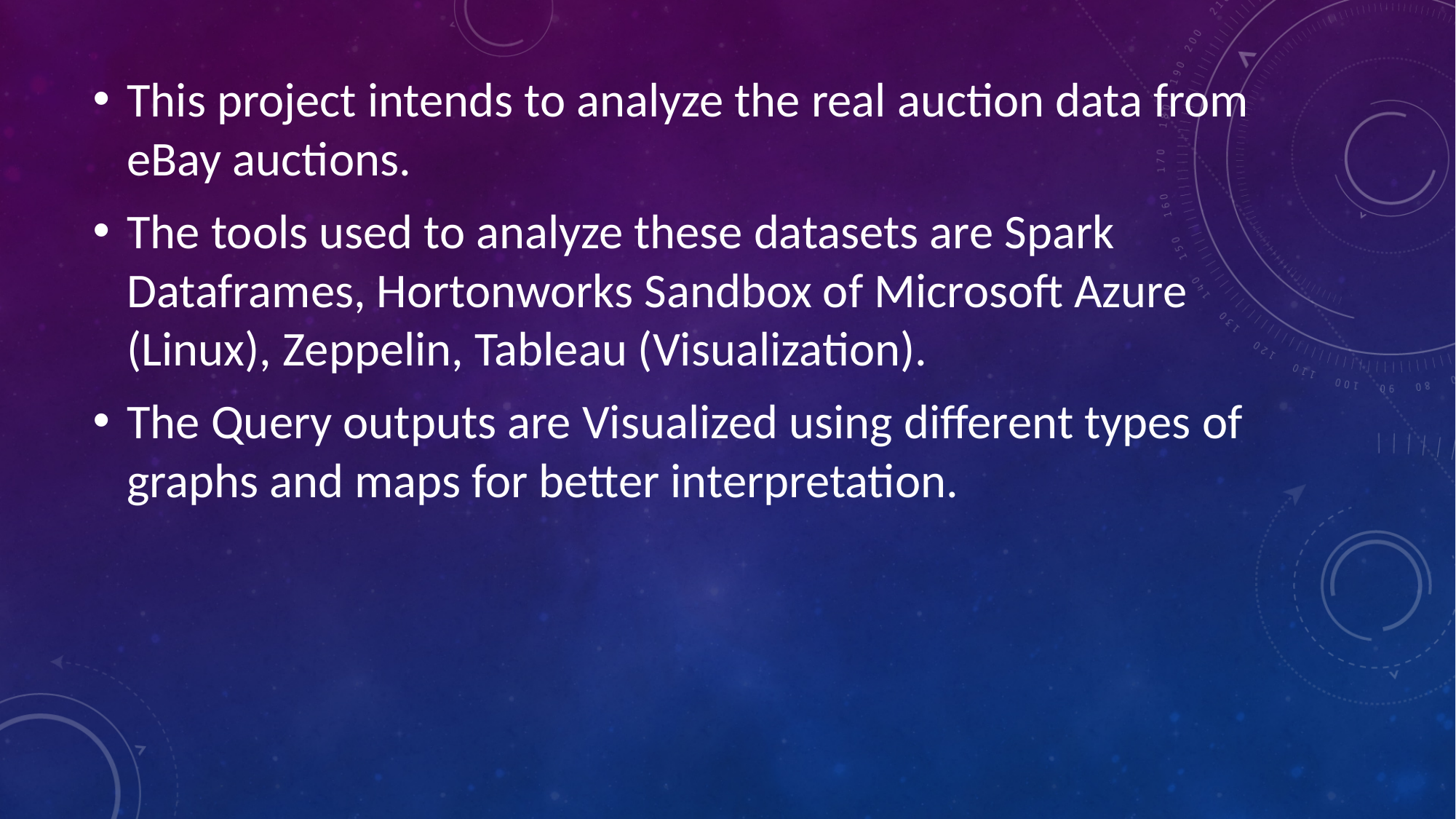

This project intends to analyze the real auction data from eBay auctions.
The tools used to analyze these datasets are Spark Dataframes, Hortonworks Sandbox of Microsoft Azure (Linux), Zeppelin, Tableau (Visualization).
The Query outputs are Visualized using different types of graphs and maps for better interpretation.